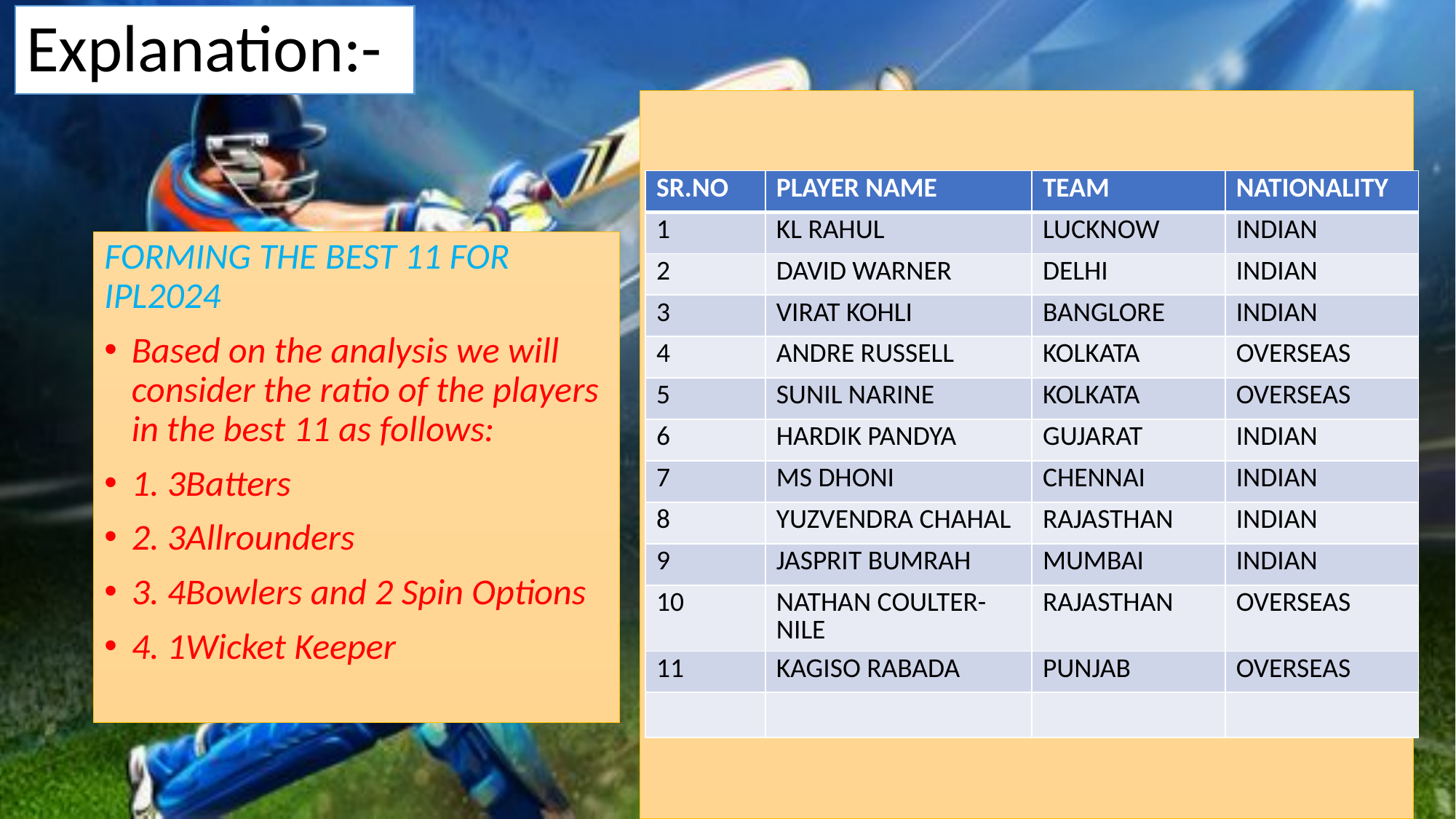

# Explanation:-

| SR.NO | PLAYER NAME | TEAM | NATIONALITY |
| --- | --- | --- | --- |
| 1 | KL RAHUL | LUCKNOW | INDIAN |
| 2 | DAVID WARNER | DELHI | INDIAN |
| 3 | VIRAT KOHLI | BANGLORE | INDIAN |
| 4 | ANDRE RUSSELL | KOLKATA | OVERSEAS |
| 5 | SUNIL NARINE | KOLKATA | OVERSEAS |
| 6 | HARDIK PANDYA | GUJARAT | INDIAN |
| 7 | MS DHONI | CHENNAI | INDIAN |
| 8 | YUZVENDRA CHAHAL | RAJASTHAN | INDIAN |
| 9 | JASPRIT BUMRAH | MUMBAI | INDIAN |
| 10 | NATHAN COULTER-NILE | RAJASTHAN | OVERSEAS |
| 11 | KAGISO RABADA | PUNJAB | OVERSEAS |
|  |  |  |  |
FORMING THE BEST 11 FOR IPL2024
Based on the analysis we will consider the ratio of the players in the best 11 as follows:
1. 3Batters
2. 3Allrounders
3. 4Bowlers and 2 Spin Options
4. 1Wicket Keeper